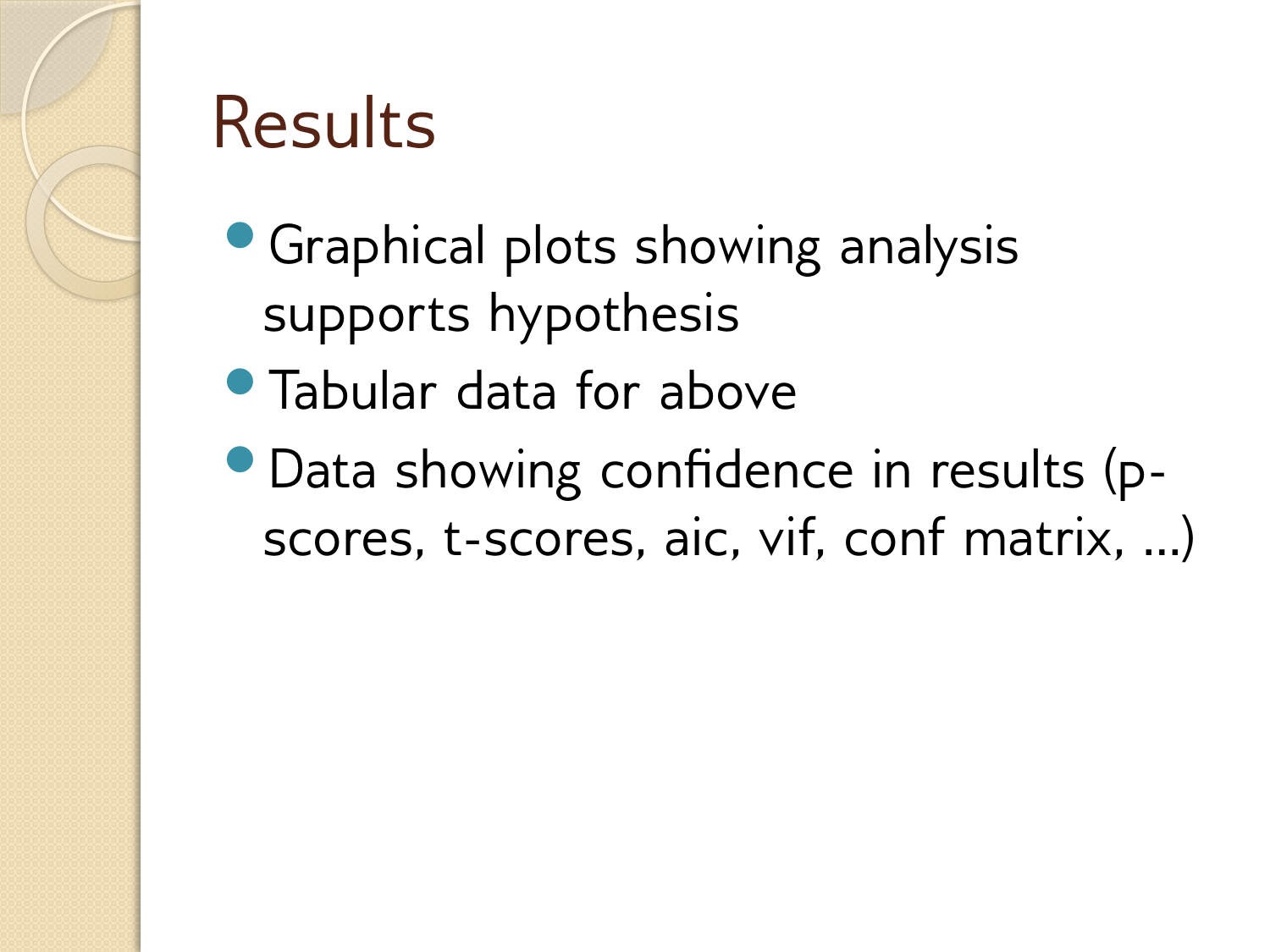

# Results
Graphical plots showing analysis supports hypothesis
Tabular data for above
Data showing confidence in results (p-scores, t-scores, aic, vif, conf matrix, …)